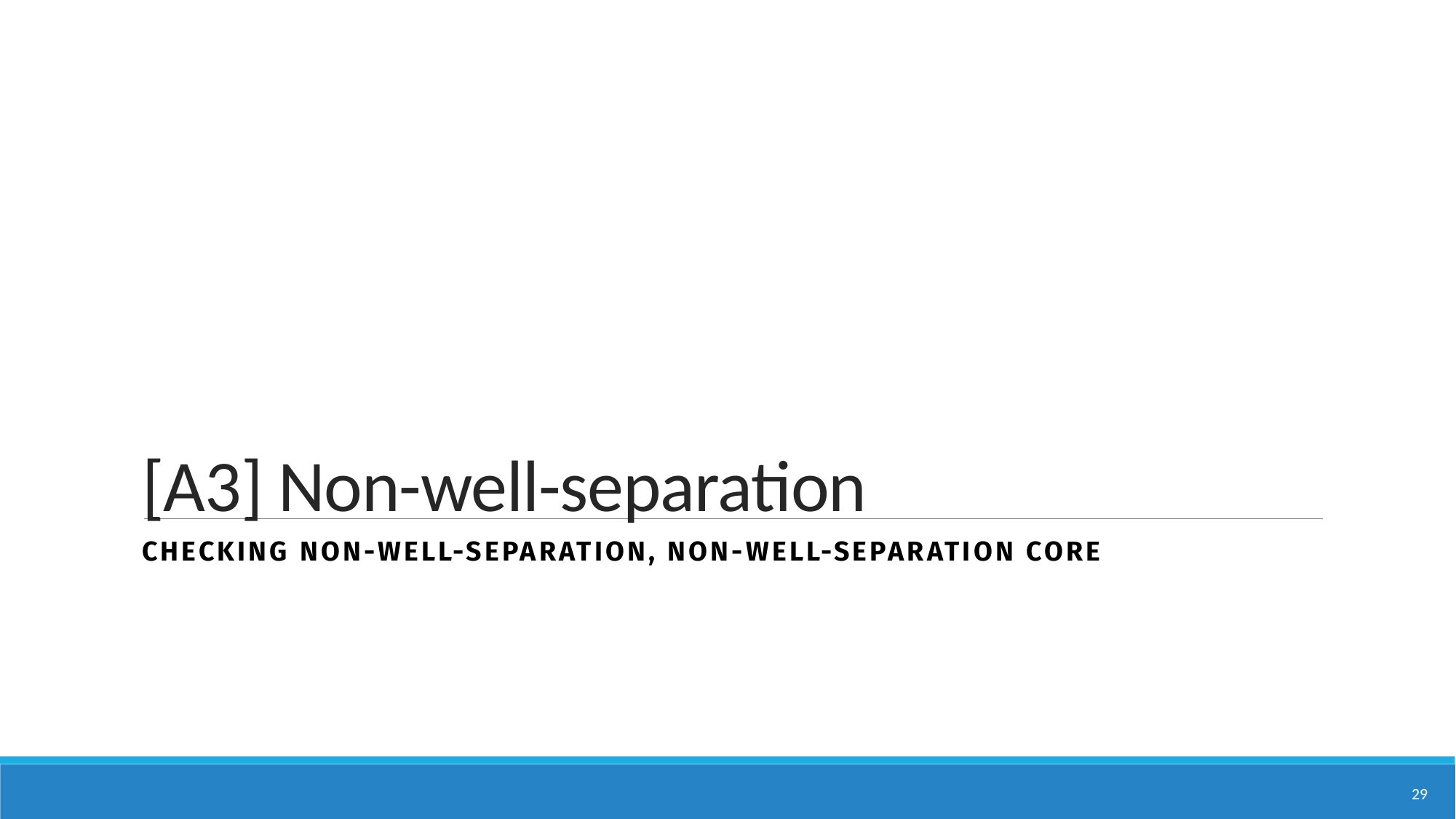

# [A3] Non-well-separation
checking non-well-separation, non-well-separation core
29